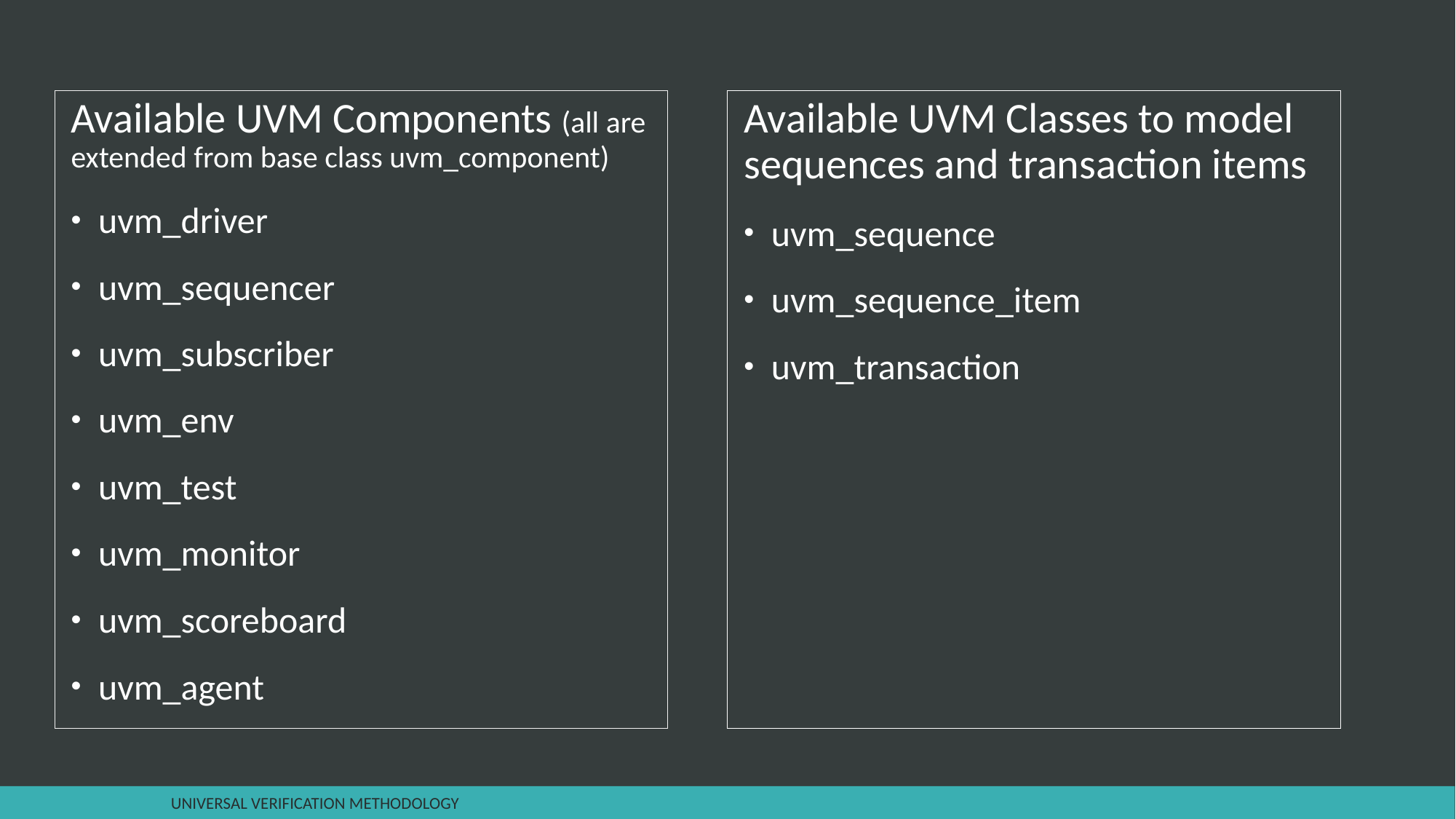

Available UVM Classes to model sequences and transaction items
uvm_sequence
uvm_sequence_item
uvm_transaction
Available UVM Components (all are extended from base class uvm_component)
uvm_driver
uvm_sequencer
uvm_subscriber
uvm_env
uvm_test
uvm_monitor
uvm_scoreboard
uvm_agent
Universal verification Methodology

12